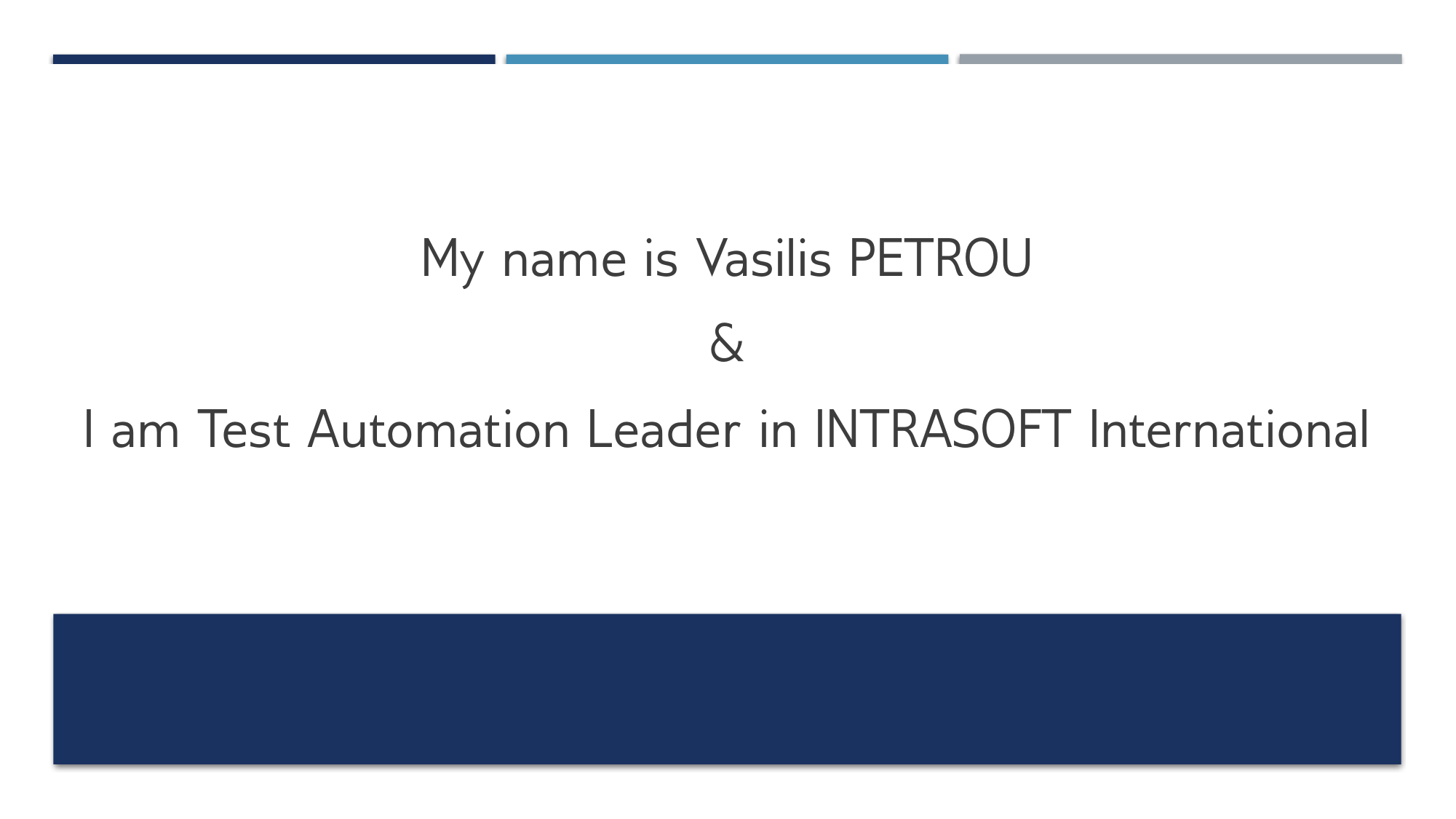

My name is Vasilis PETROU
&
I am Test Automation Leader in INTRASOFT International